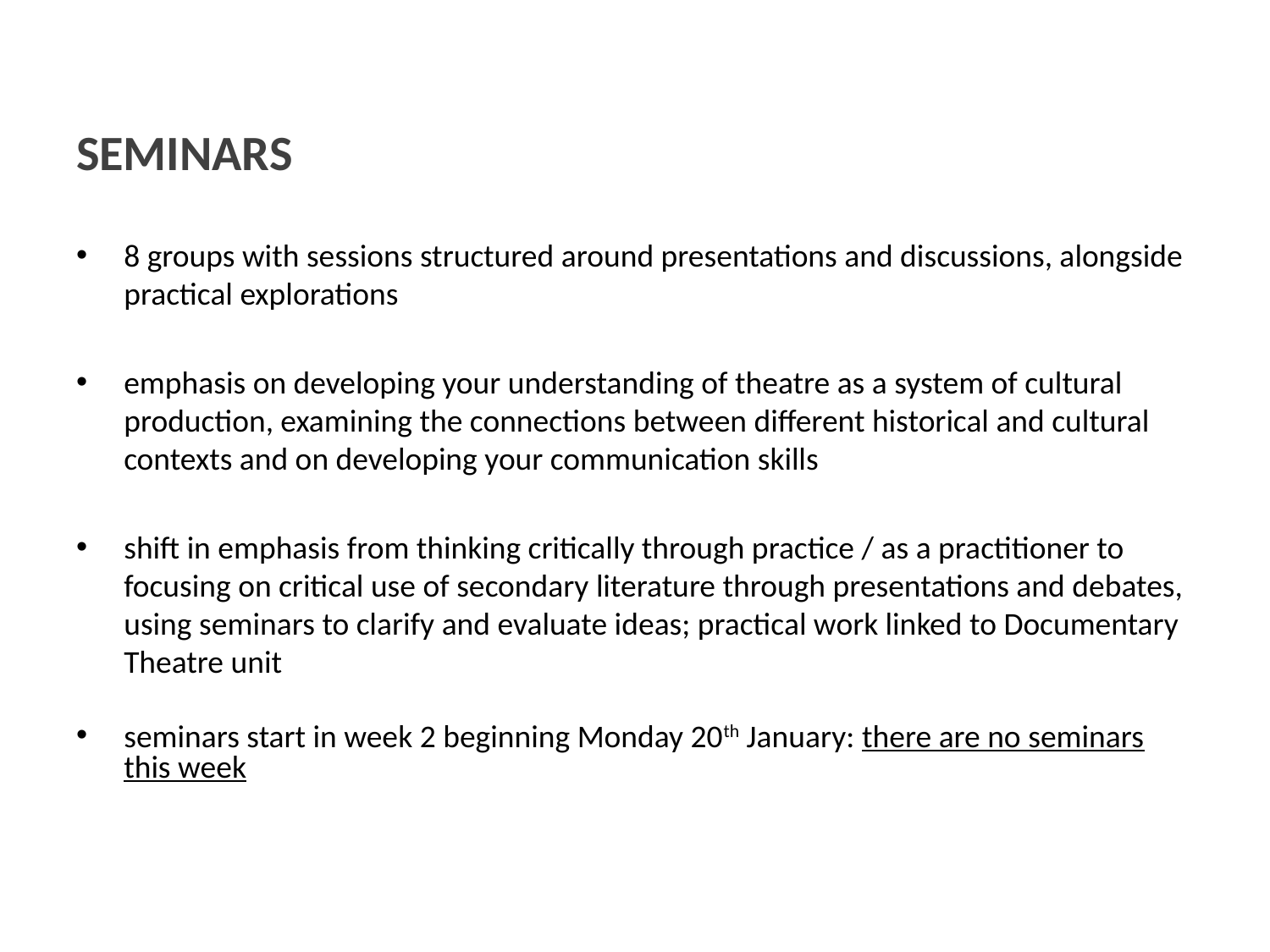

SEMINARS

8 groups with sessions structured around presentations and discussions, alongside practical explorations

emphasis on developing your understanding of theatre as a system of cultural production, examining the connections between different historical and cultural contexts and on developing your communication skills

shift in emphasis from thinking critically through practice / as a practitioner to focusing on critical use of secondary literature through presentations and debates, using seminars to clarify and evaluate ideas; practical work linked to Documentary Theatre unit

seminars start in week 2 beginning Monday 20th January: there are no seminars this week